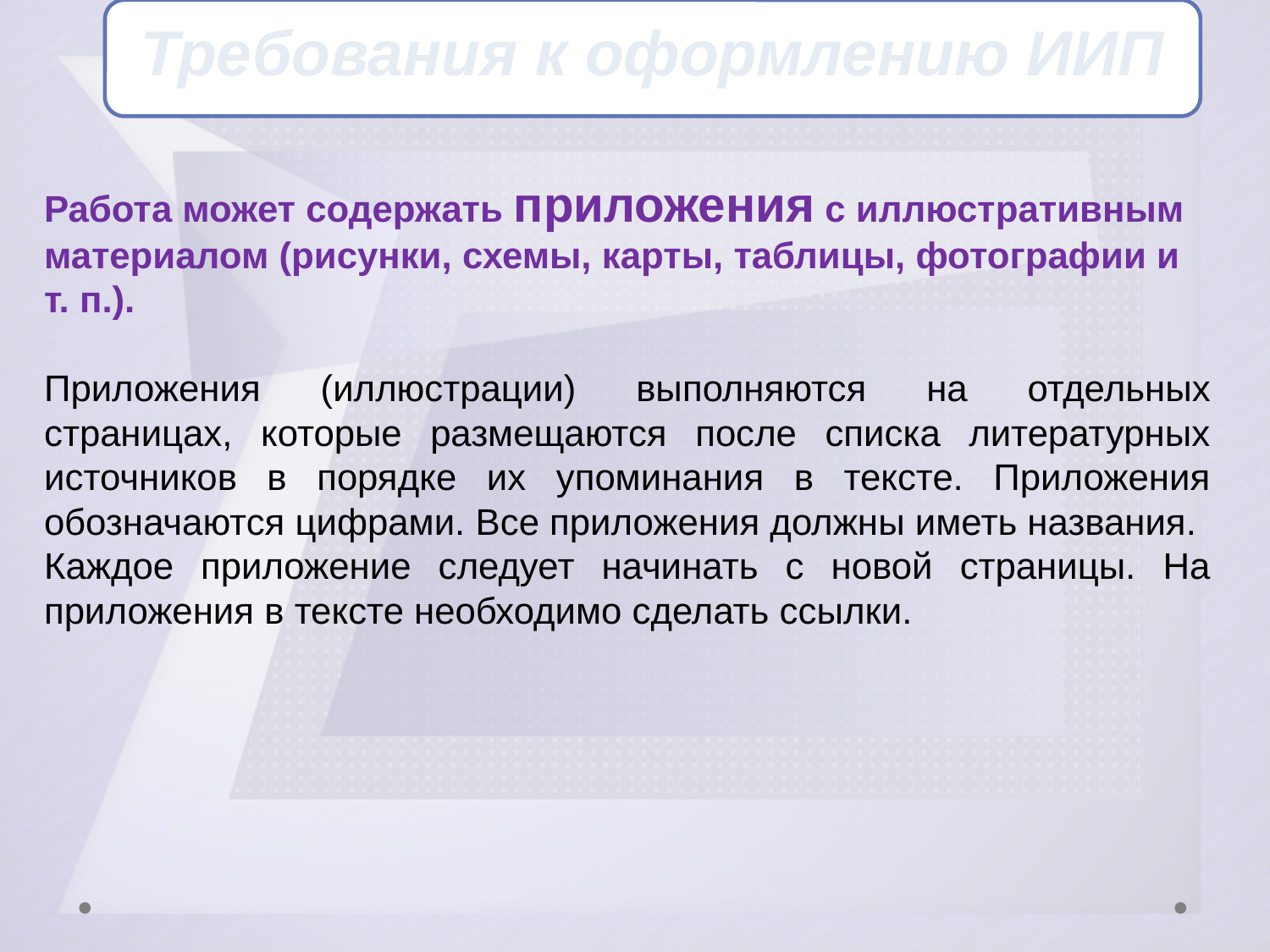

Требования к оформлению ИИП
Работа может содержать приложения с иллюстративным материалом (рисунки, схемы, карты, таблицы, фотографии и т. п.).

Приложения (иллюстрации) выполняются на отдельных страницах, которые размещаются после списка литературных источников в порядке их упоминания в тексте. Приложения обозначаются цифрами. Все приложения должны иметь названия.
Каждое приложение следует начинать с новой страницы. На приложения в тексте необходимо сделать ссылки.